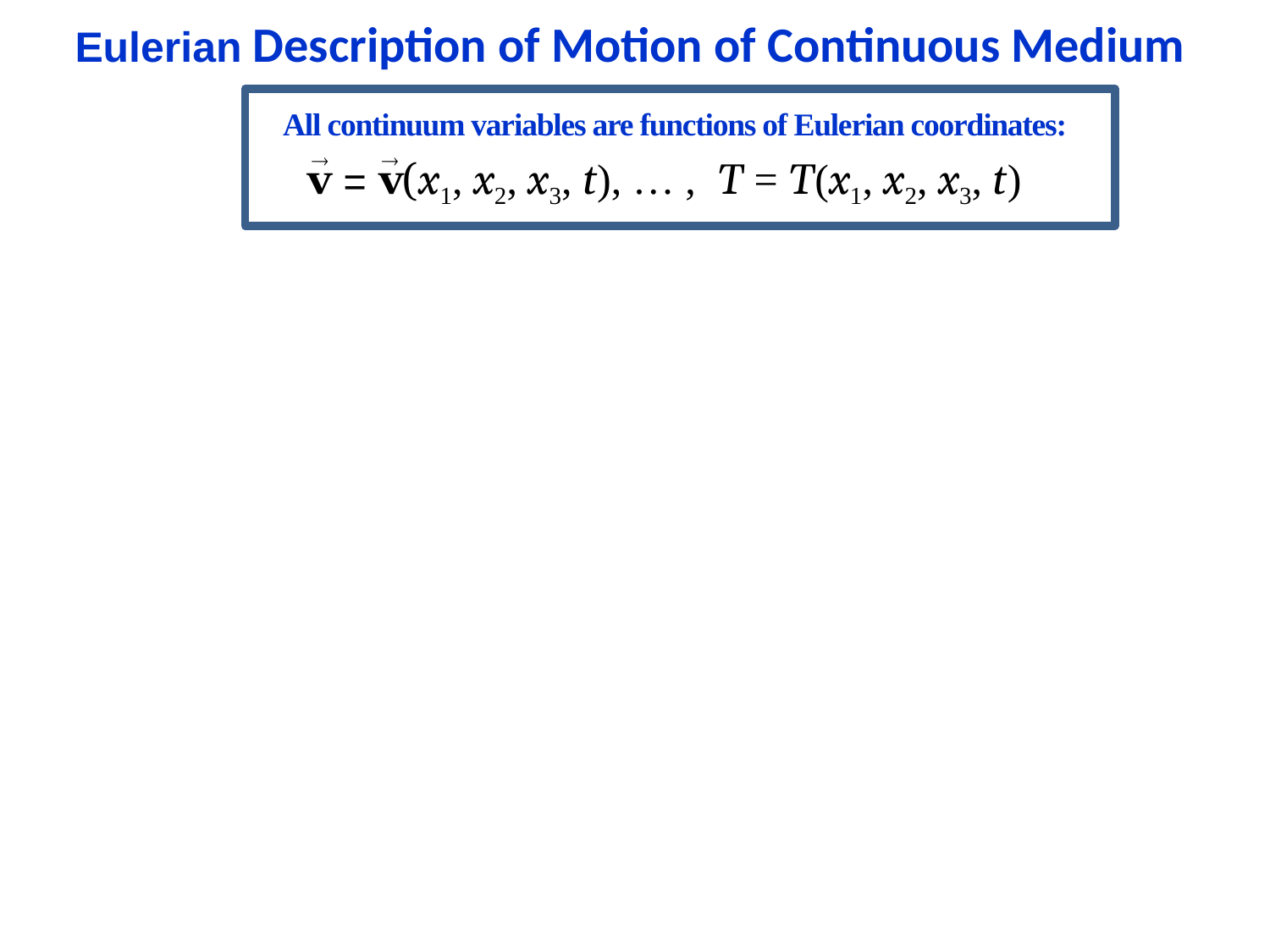

Eulerian Description of Motion of Continuous Medium
All continuum variables are functions of Eulerian coordinates:

→
→
v = v(x1, x2, x3, t), … ,  T = T(x1, x2, x3, t)